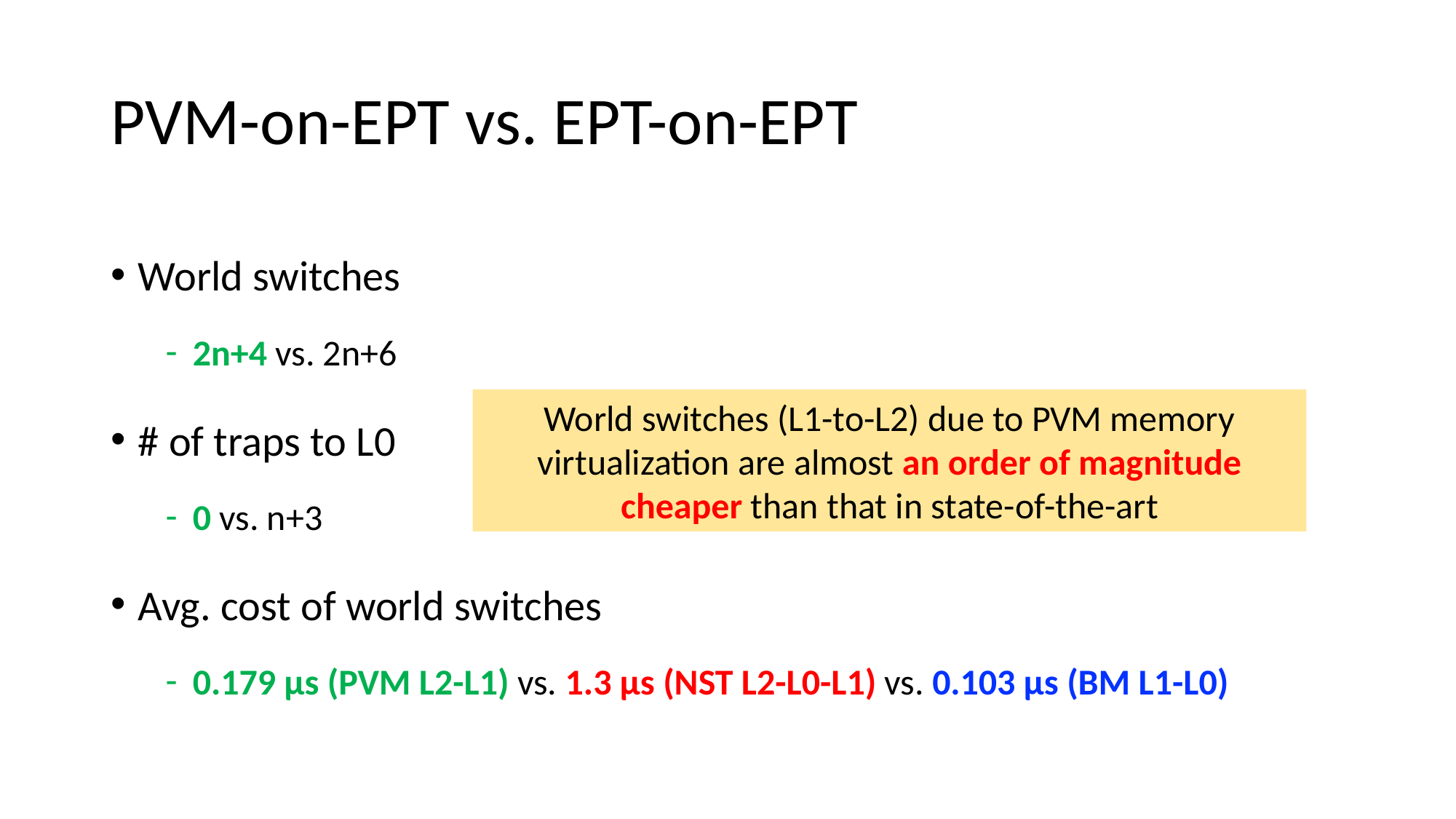

# PVM-on-EPT vs. EPT-on-EPT
World switches
2n+4 vs. 2n+6
# of traps to L0
0 vs. n+3
Avg. cost of world switches
0.179 μs (PVM L2-L1) vs. 1.3 μs (NST L2-L0-L1) vs. 0.103 μs (BM L1-L0)

World switches (L1-to-L2) due to PVM memory virtualization are almost an order of magnitude cheaper than that in state-of-the-art